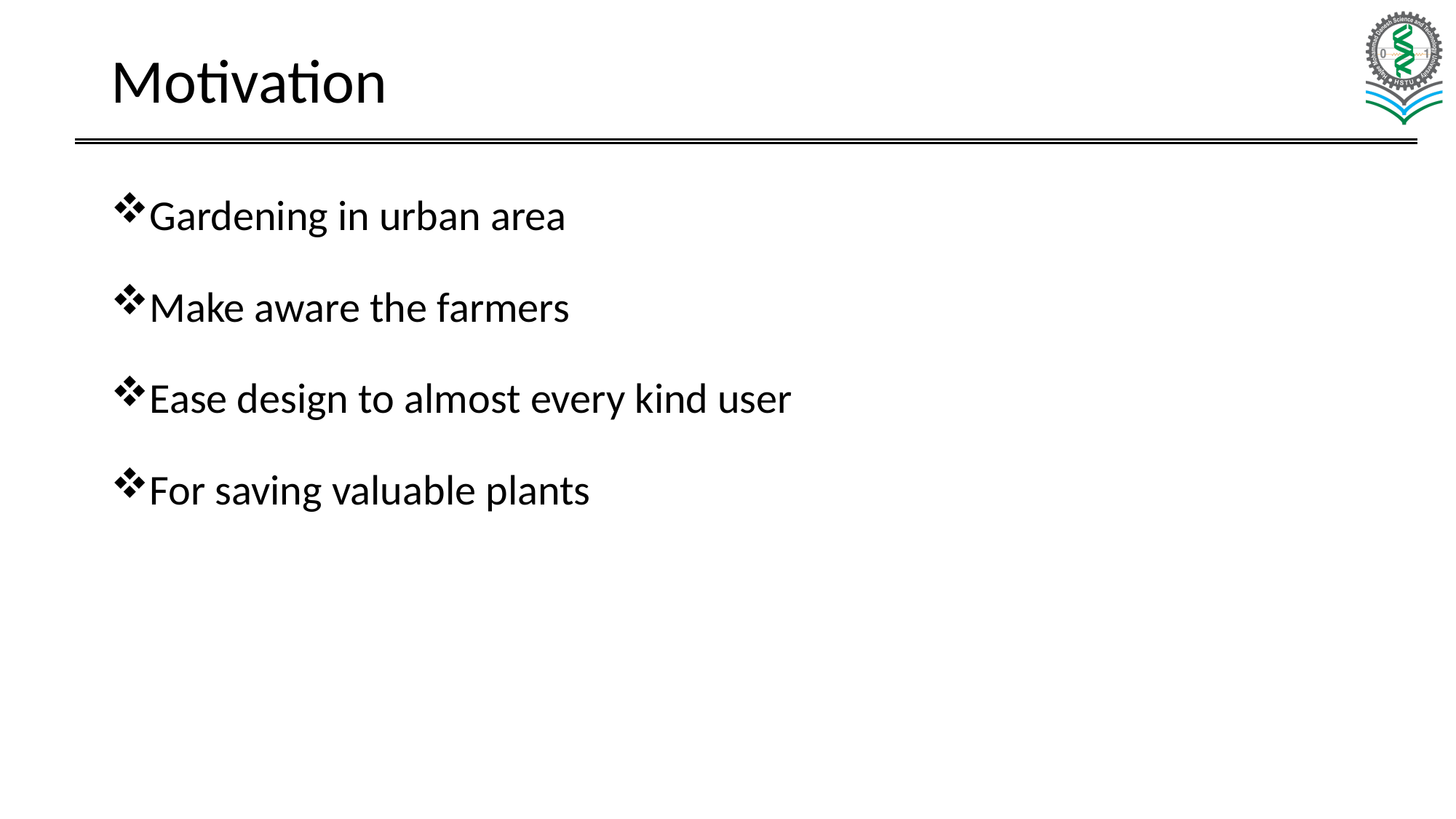

# Motivation
Gardening in urban area
Make aware the farmers
Ease design to almost every kind user
For saving valuable plants